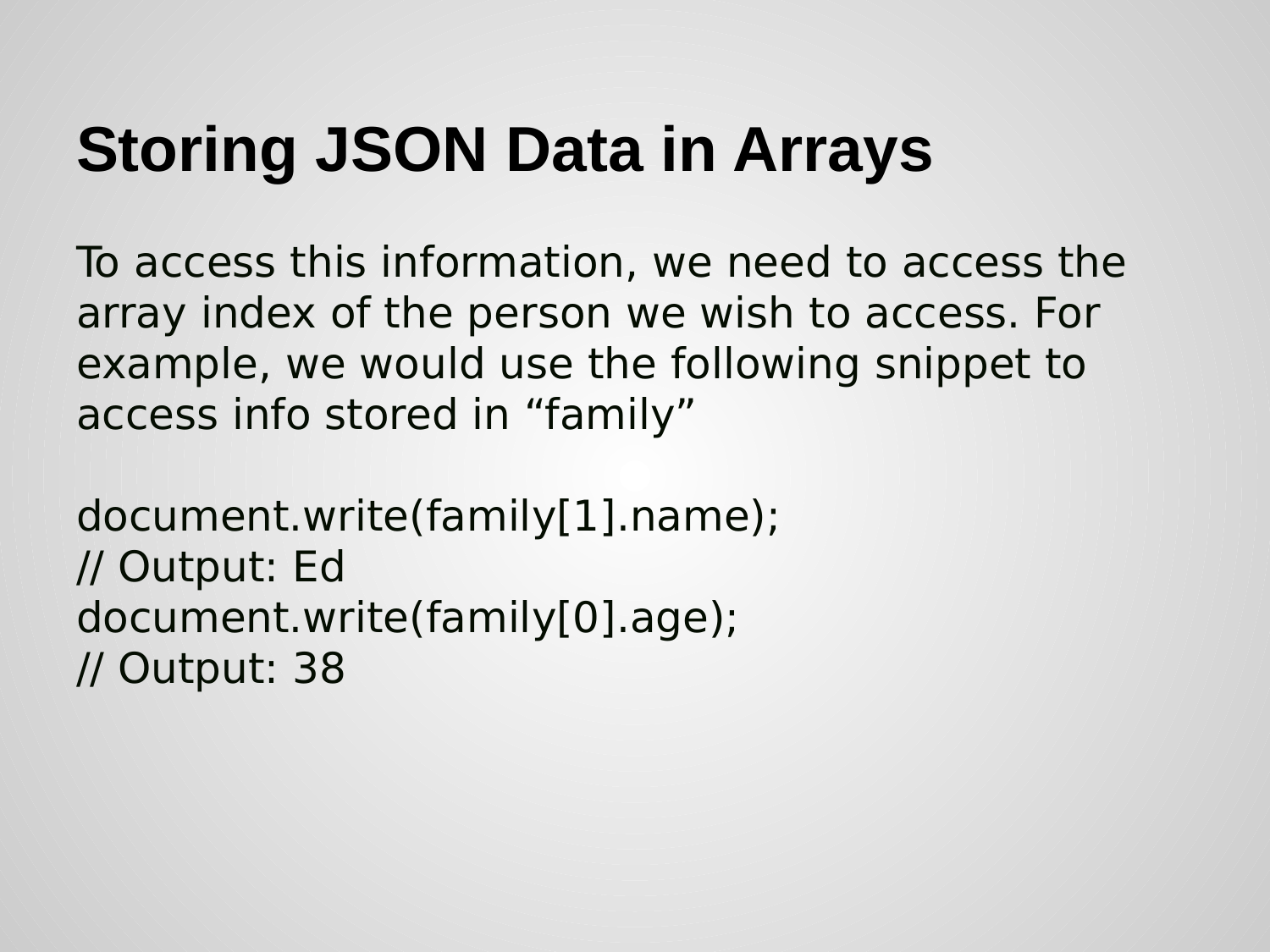

# Storing JSON Data in Arrays
To access this information, we need to access the array index of the person we wish to access. For example, we would use the following snippet to access info stored in “family”

document.write(family[1].name);
// Output: Ed
document.write(family[0].age);
// Output: 38